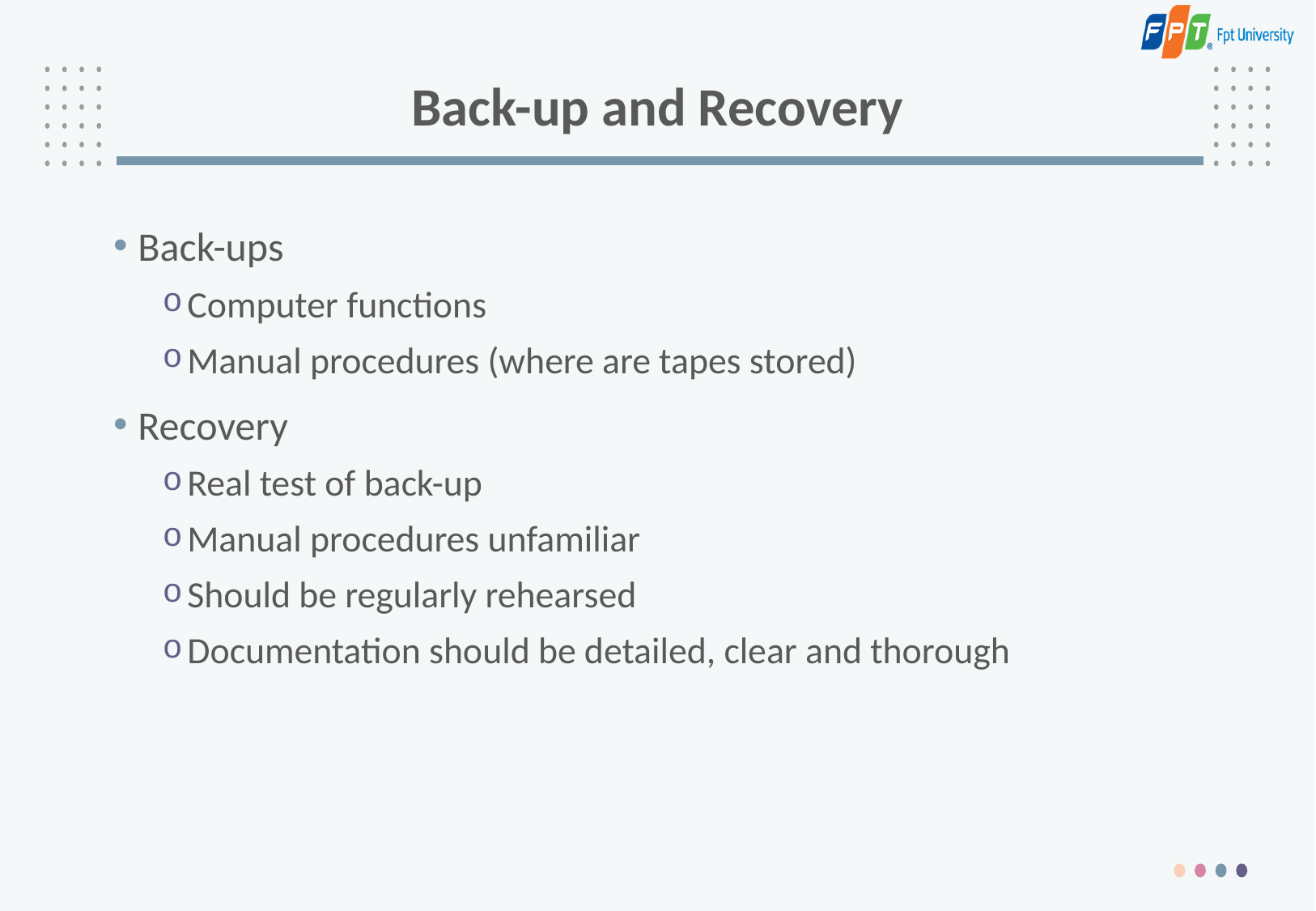

# Back-up and Recovery
Back-ups
Computer functions
Manual procedures (where are tapes stored)
Recovery
Real test of back-up
Manual procedures unfamiliar
Should be regularly rehearsed
Documentation should be detailed, clear and thorough